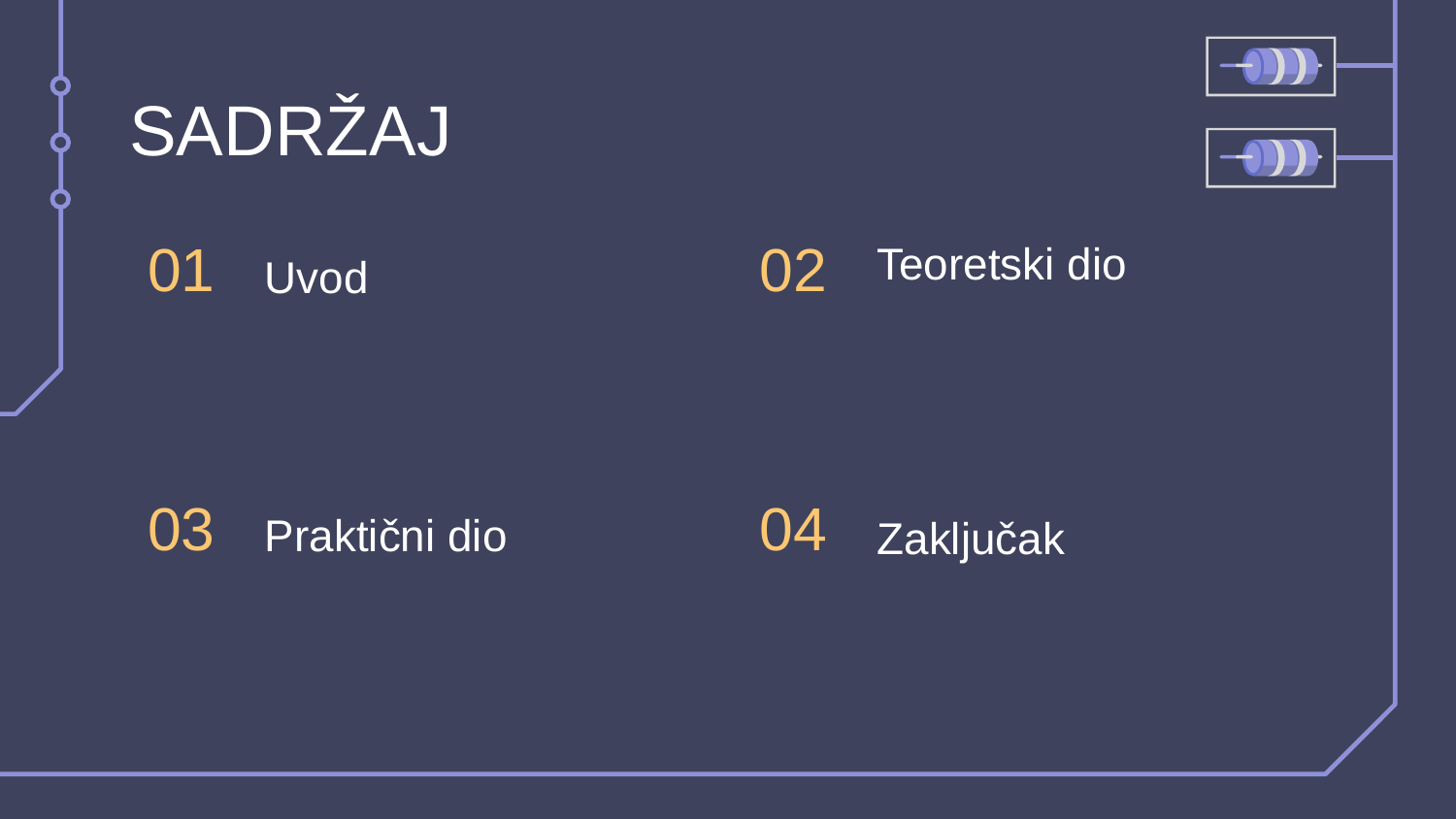

# SADRŽAJ
01
02
Uvod
Teoretski dio
04
Praktični dio
03
Zaključak